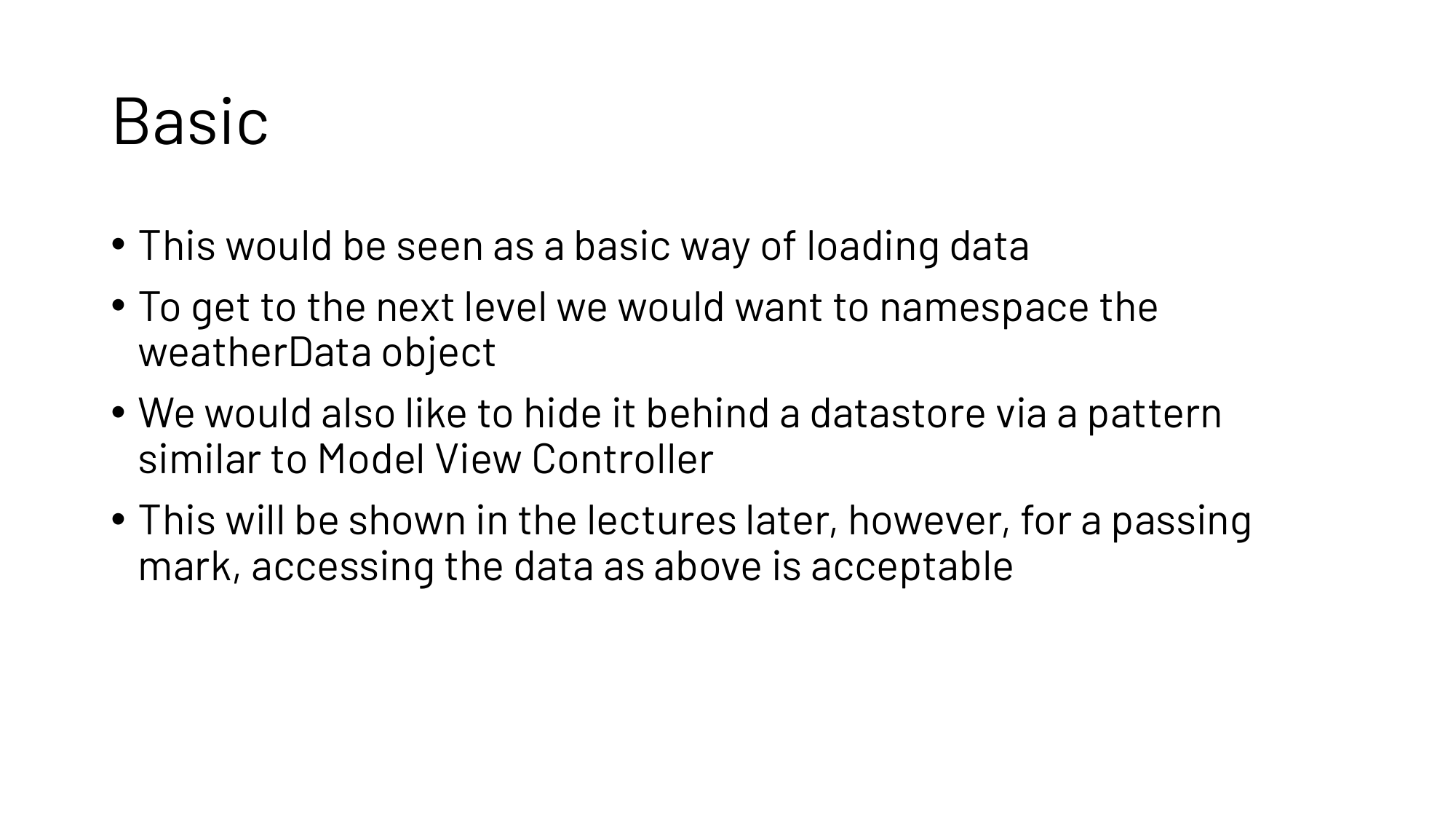

# Basic
This would be seen as a basic way of loading data
To get to the next level we would want to namespace the weatherData object
We would also like to hide it behind a datastore via a pattern similar to Model View Controller
This will be shown in the lectures later, however, for a passing mark, accessing the data as above is acceptable